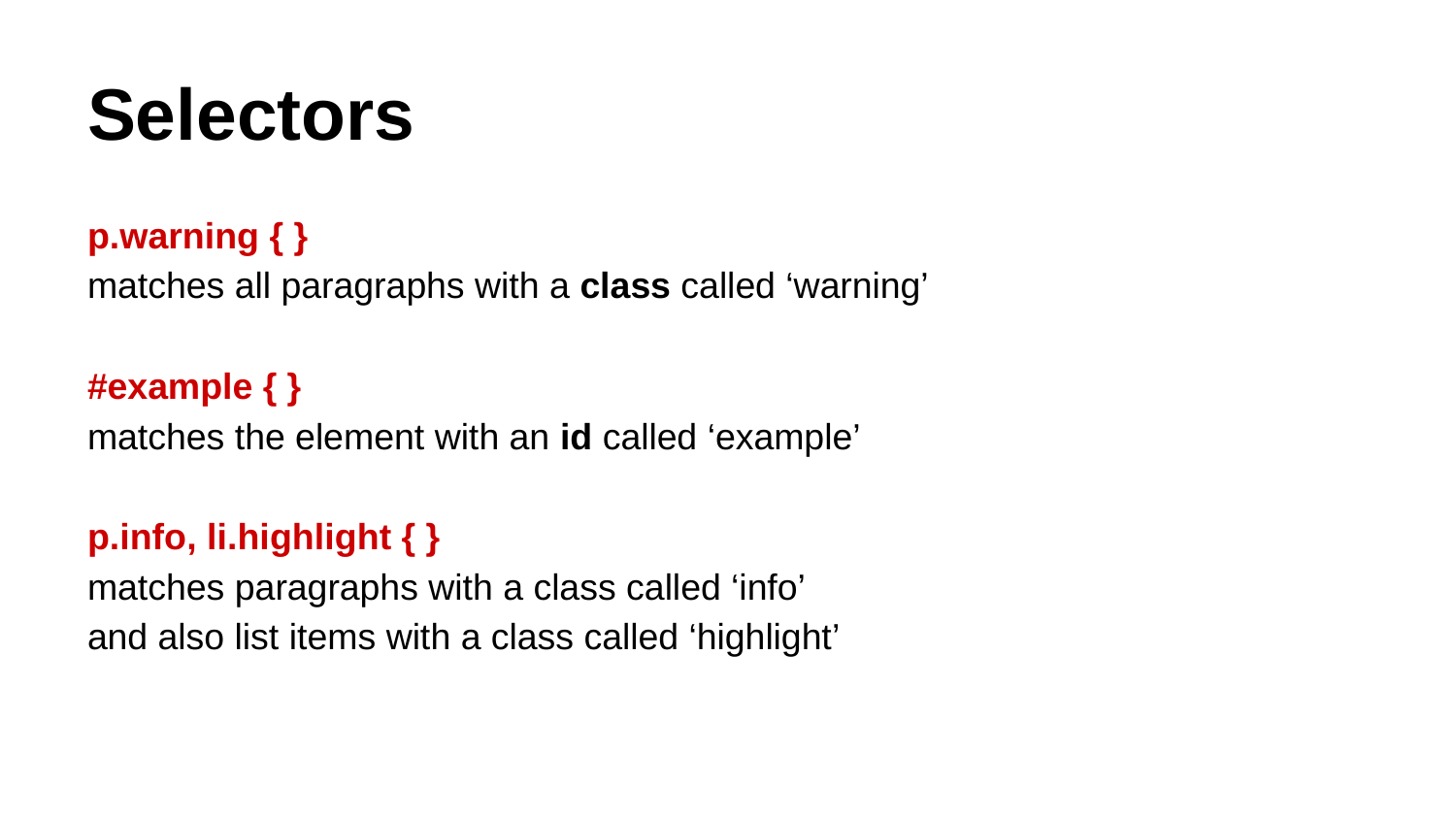

# Selectors
p.warning { }
matches all paragraphs with a class called ‘warning’

#example { }
matches the element with an id called ‘example’

p.info, li.highlight { }
matches paragraphs with a class called ‘info’
and also list items with a class called ‘highlight’